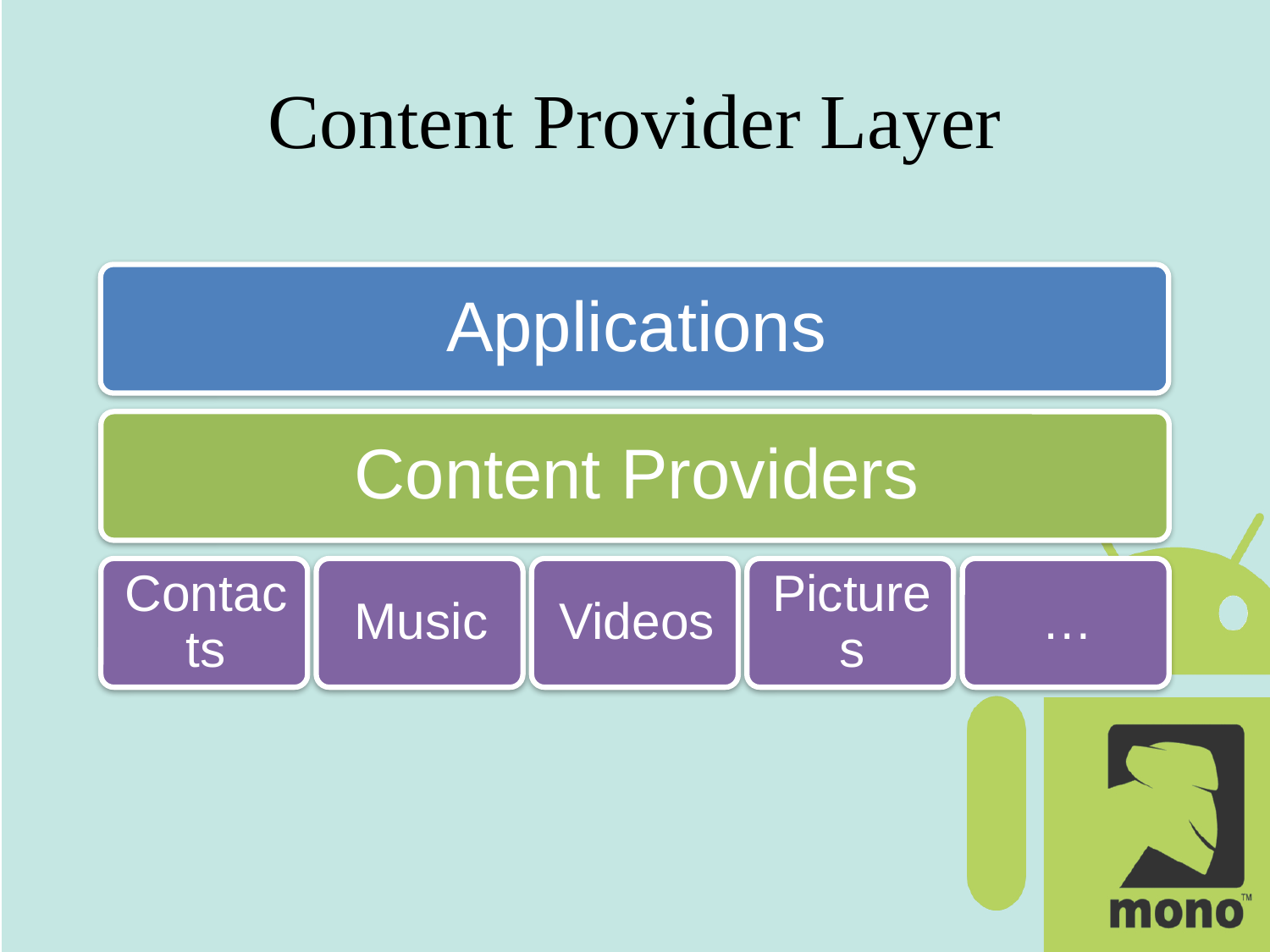

# Content Provider Layer
Applications
Content Providers
Contacts
Music
Videos
Pictures
…